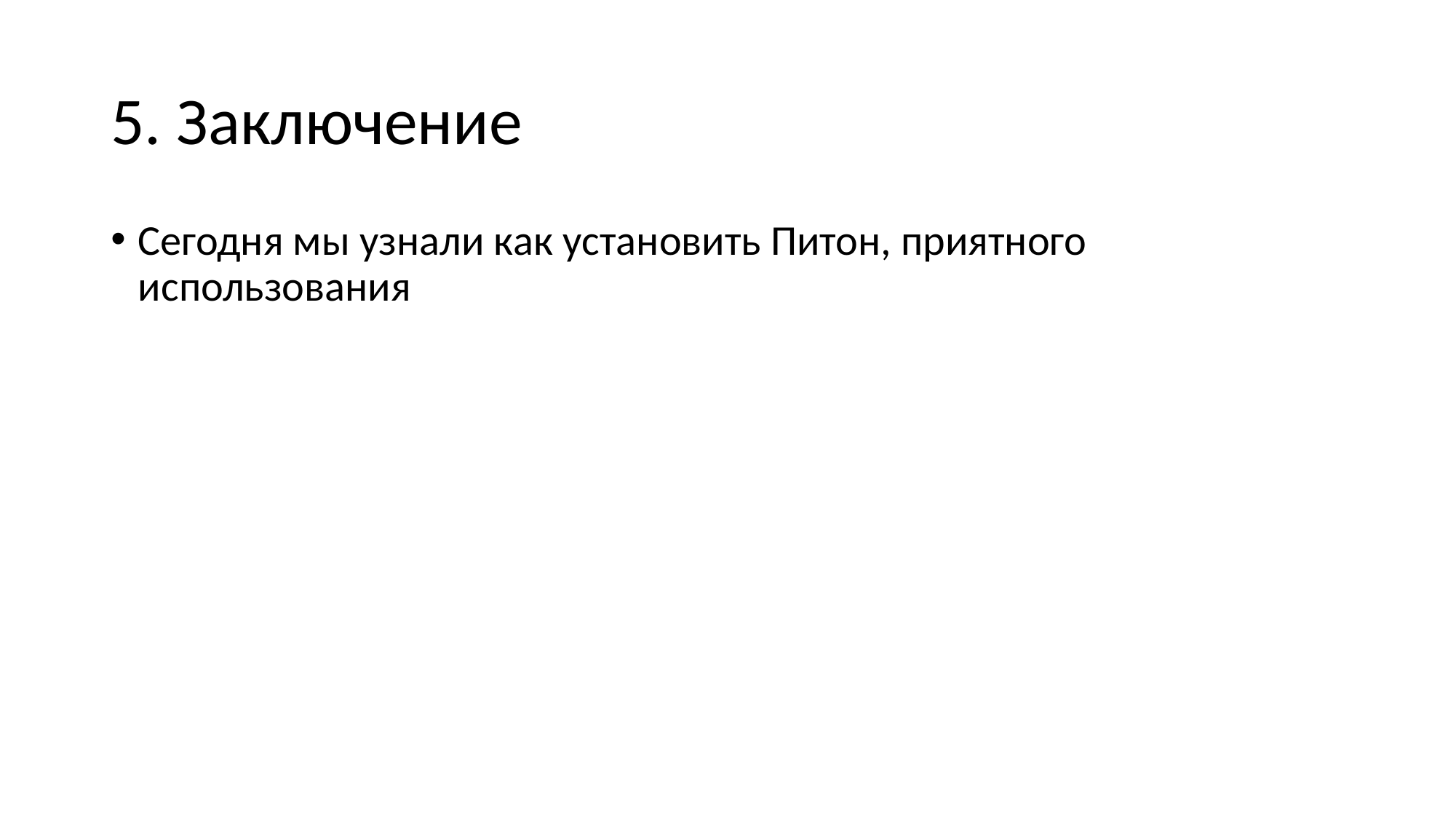

# 5. Заключение
Сегодня мы узнали как установить Питон, приятного использования